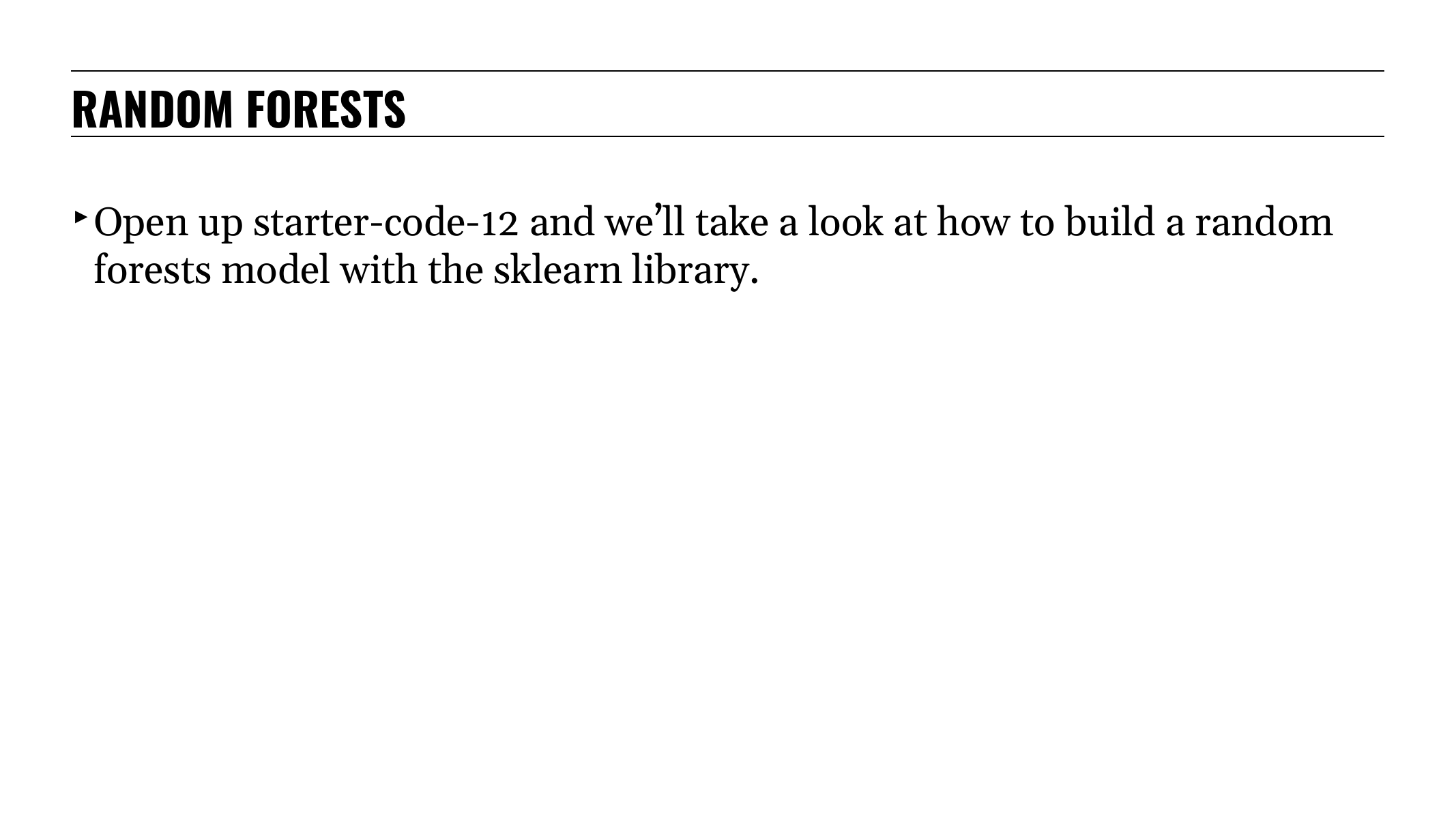

RANDOM FORESTS

Open up starter-code-12 and we’ll take a look at how to build a random forests model with the sklearn library.